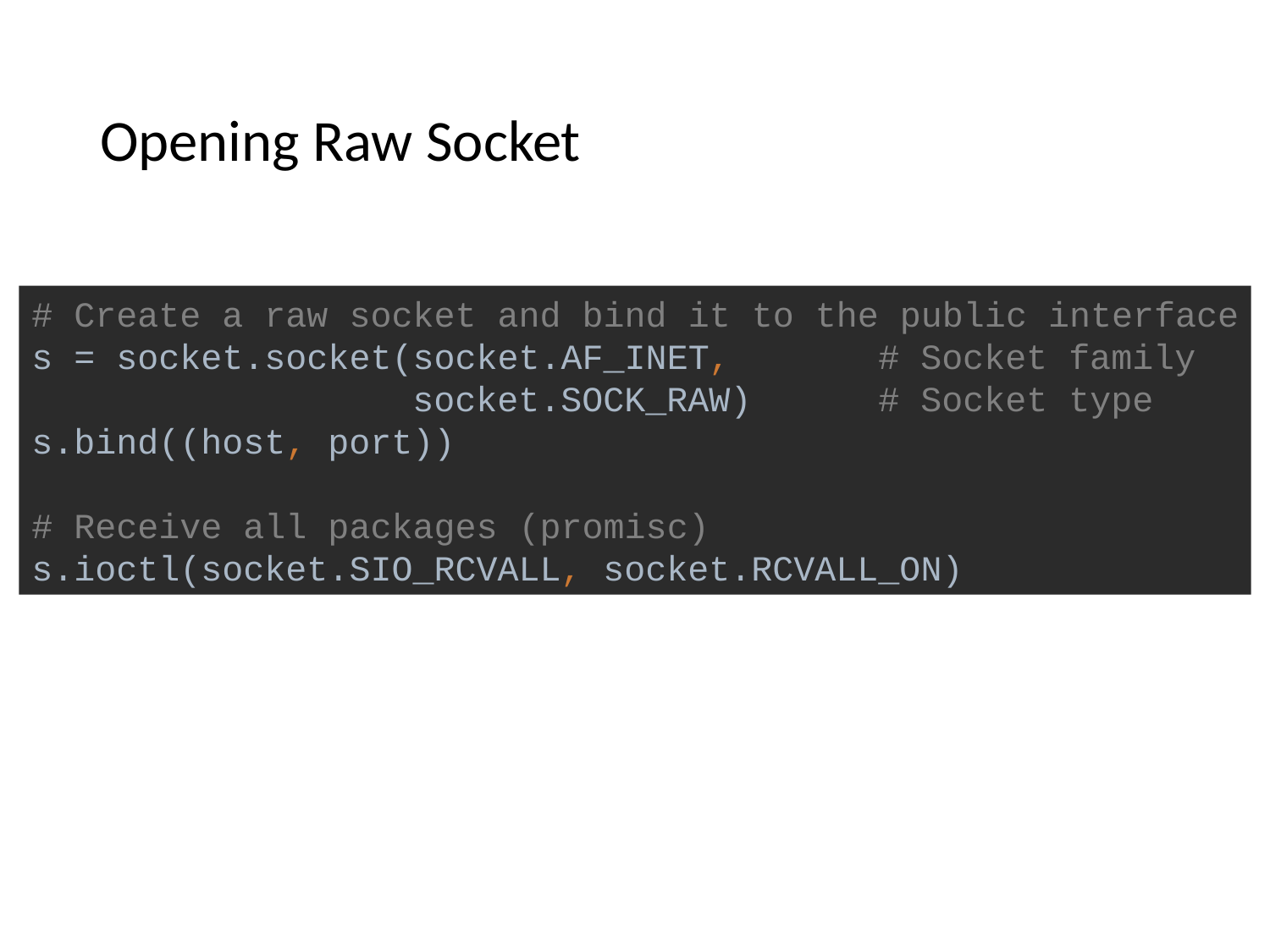

# Opening Raw Socket
# Create a raw socket and bind it to the public interface s = socket.socket(socket.AF_INET,       # Socket family socket.SOCK_RAW)      # Socket type s.bind((host, port)) # Receive all packages (promisc) s.ioctl(socket.SIO_RCVALL, socket.RCVALL_ON)